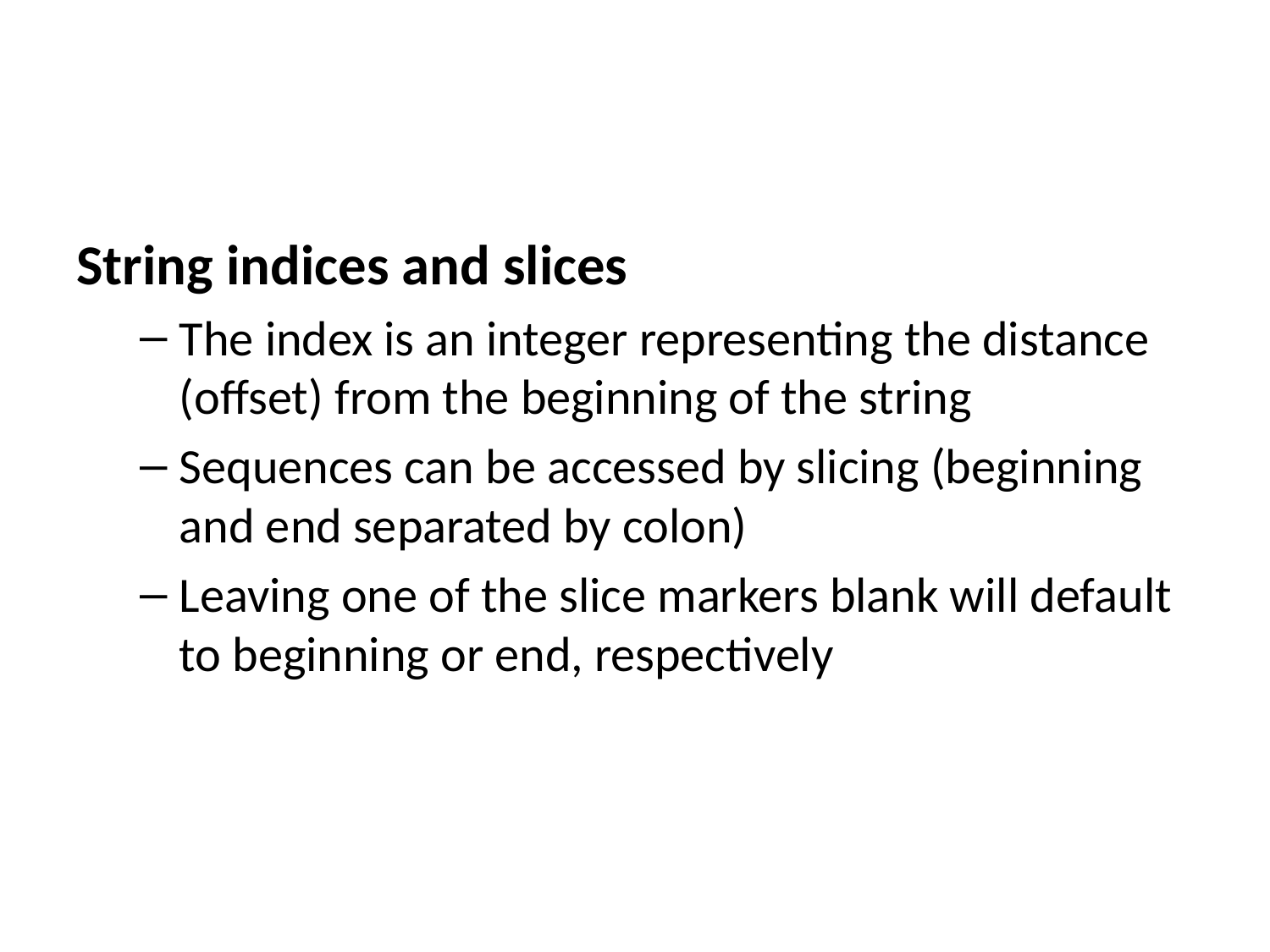

String indices and slices
The index is an integer representing the distance (offset) from the beginning of the string
Sequences can be accessed by slicing (beginning and end separated by colon)
Leaving one of the slice markers blank will default to beginning or end, respectively